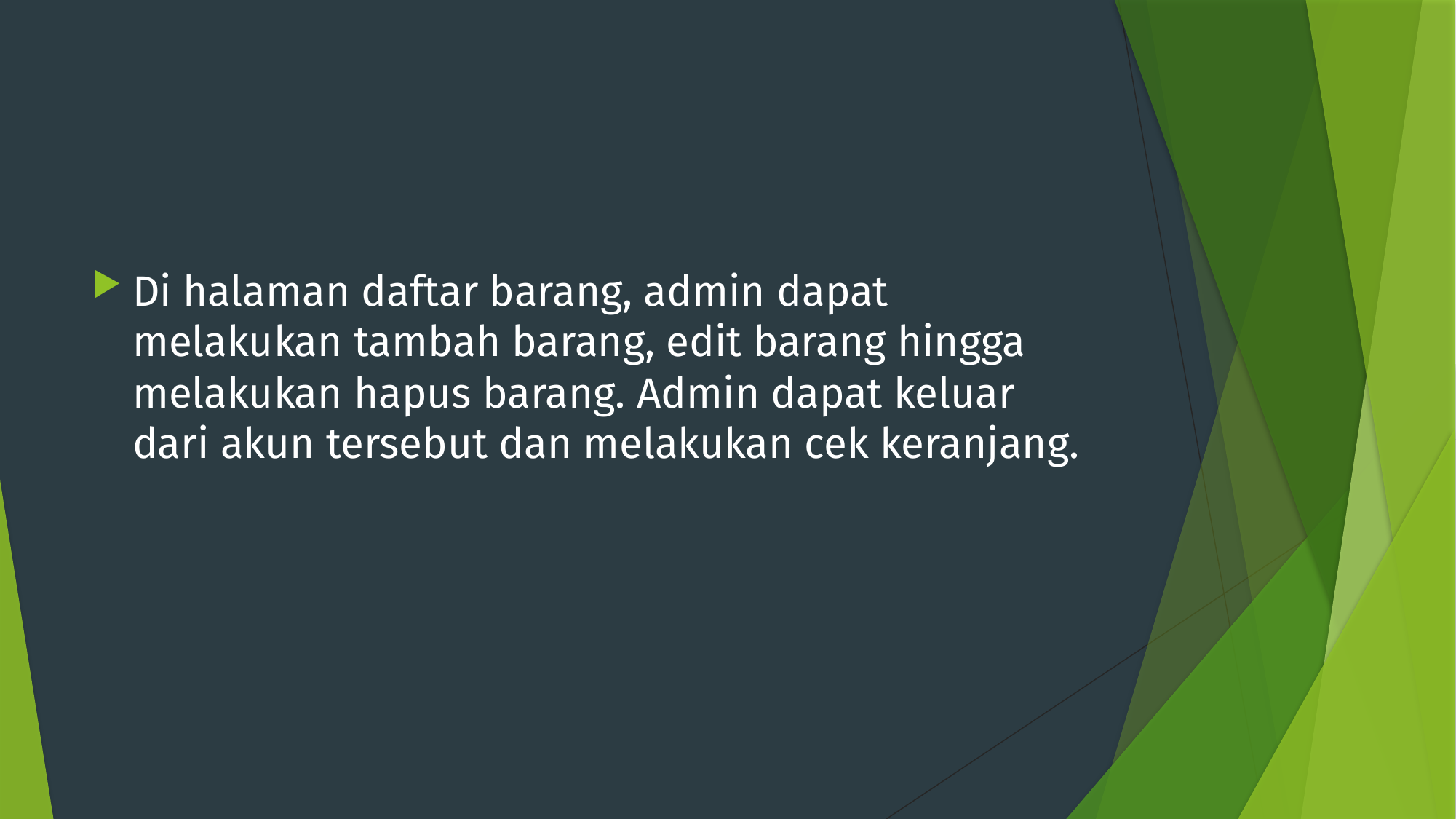

#
Di halaman daftar barang, admin dapat melakukan tambah barang, edit barang hingga melakukan hapus barang. Admin dapat keluar dari akun tersebut dan melakukan cek keranjang.